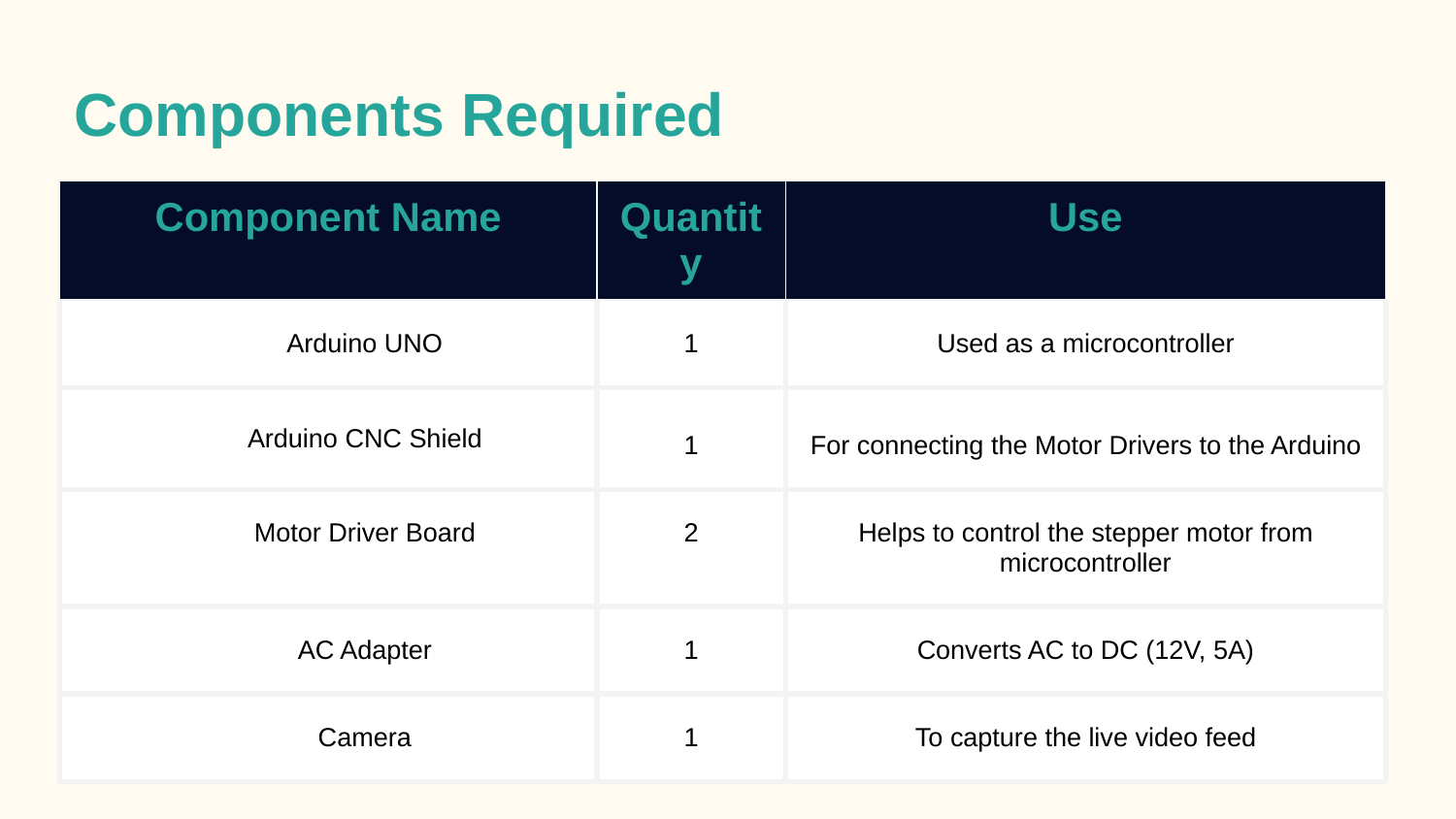

Components Required

| Component Name | Quantity | Use |
| --- | --- | --- |
| Arduino UNO | 1 | Used as a microcontroller |
| Arduino CNC Shield | 1 | For connecting the Motor Drivers to the Arduino |
| Motor Driver Board | 2 | Helps to control the stepper motor from microcontroller |
| AC Adapter | 1 | Converts AC to DC (12V, 5A) |
| Camera | 1 | To capture the live video feed |